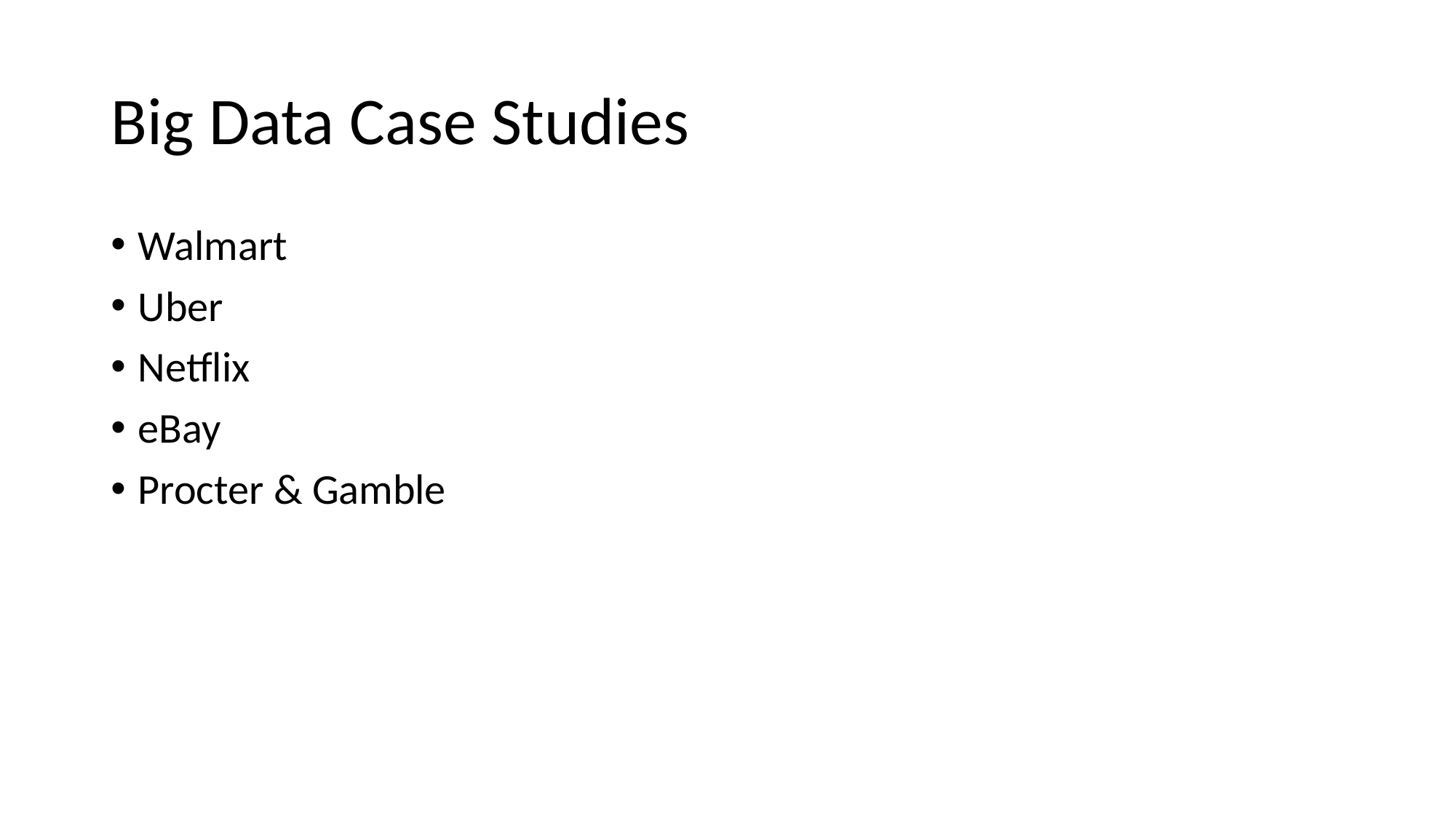

# Big Data Case Studies
Walmart
Uber
Netflix
eBay
Procter & Gamble